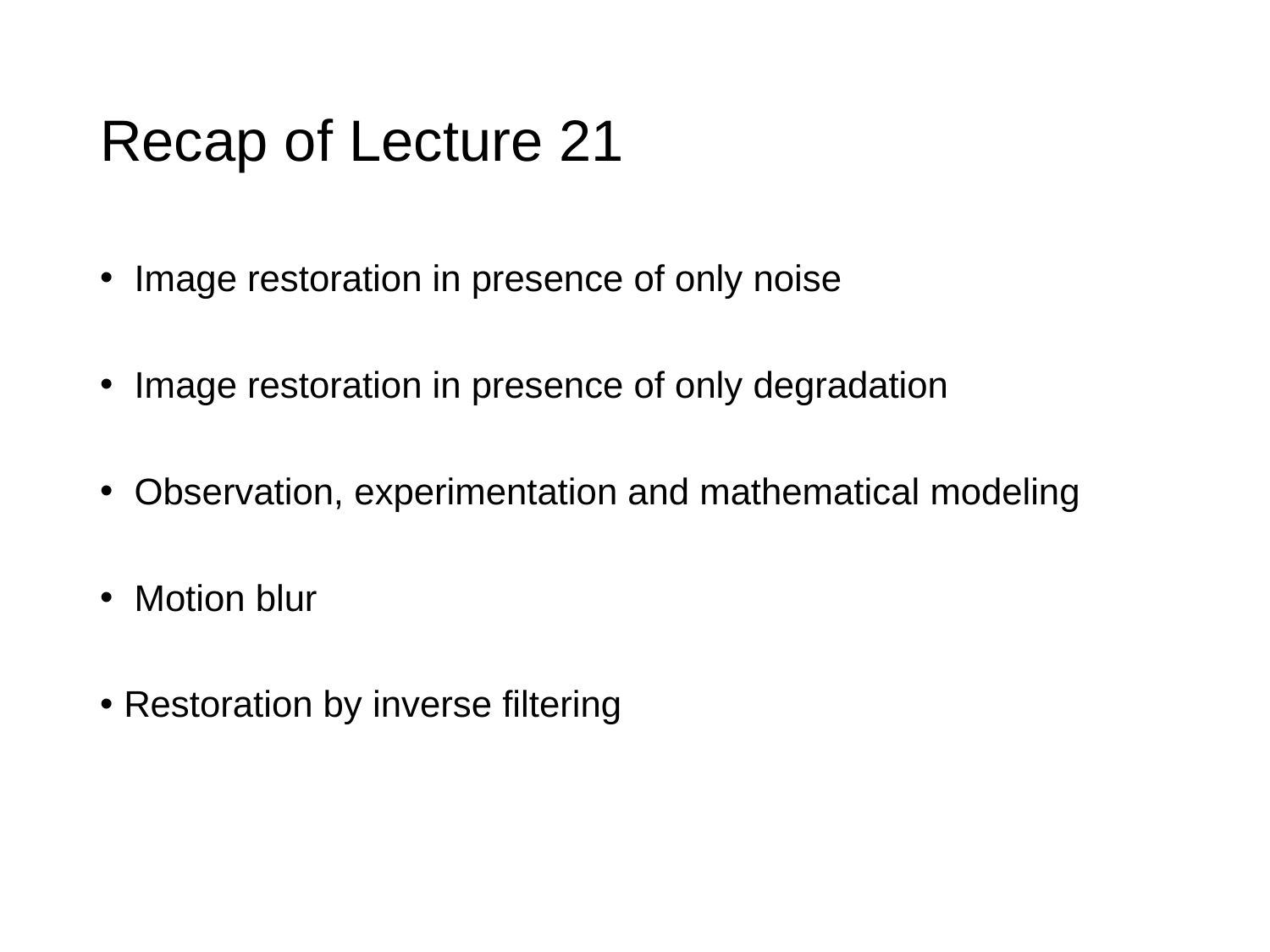

# Recap of Lecture 21
 Image restoration in presence of only noise

 Image restoration in presence of only degradation

 Observation, experimentation and mathematical modeling

 Motion blur

Restoration by inverse filtering